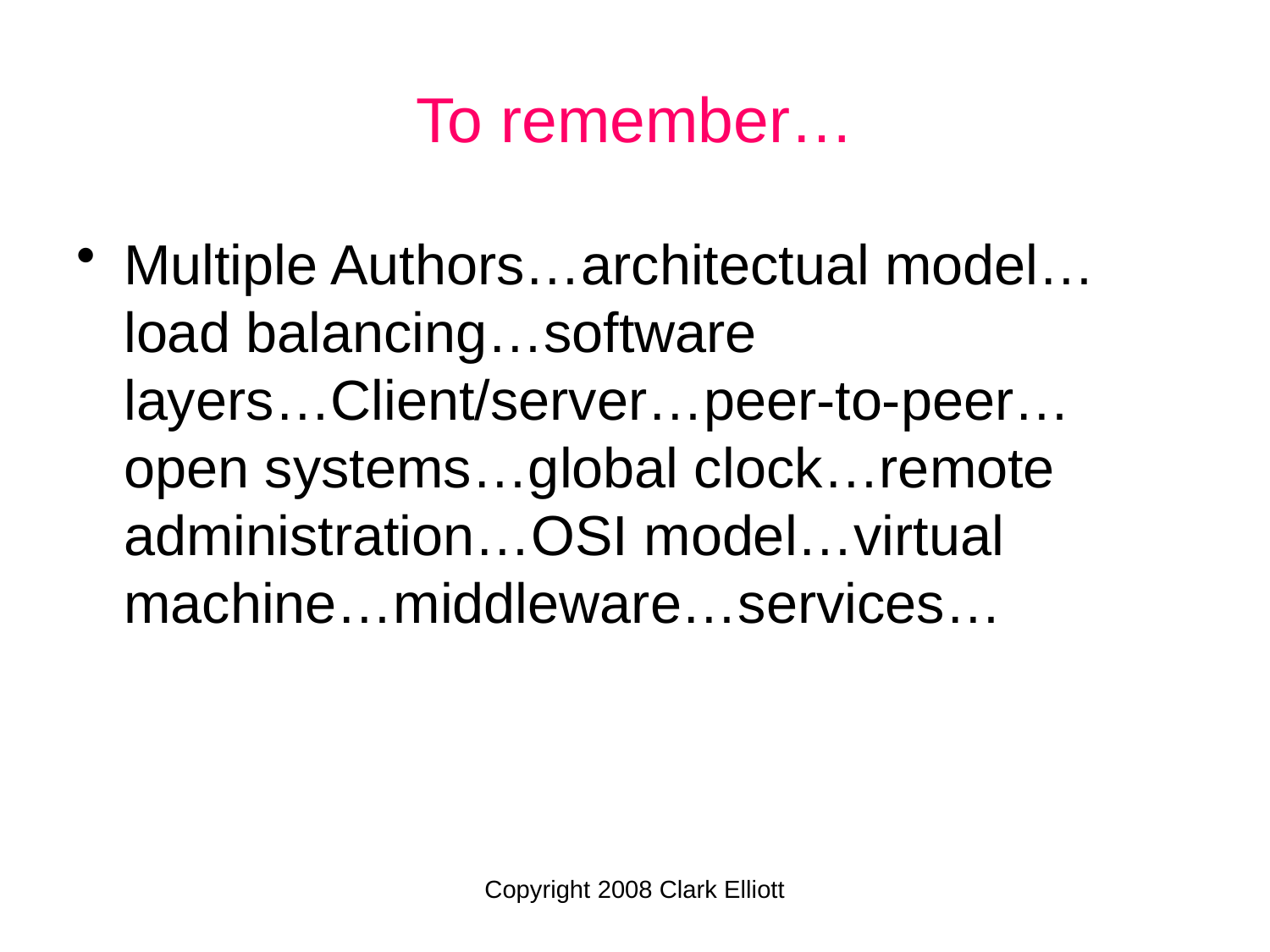

# To remember…
Multiple Authors…architectual model…load balancing…software layers…Client/server…peer-to-peer…open systems…global clock…remote administration…OSI model…virtual machine…middleware…services…
Copyright 2008 Clark Elliott